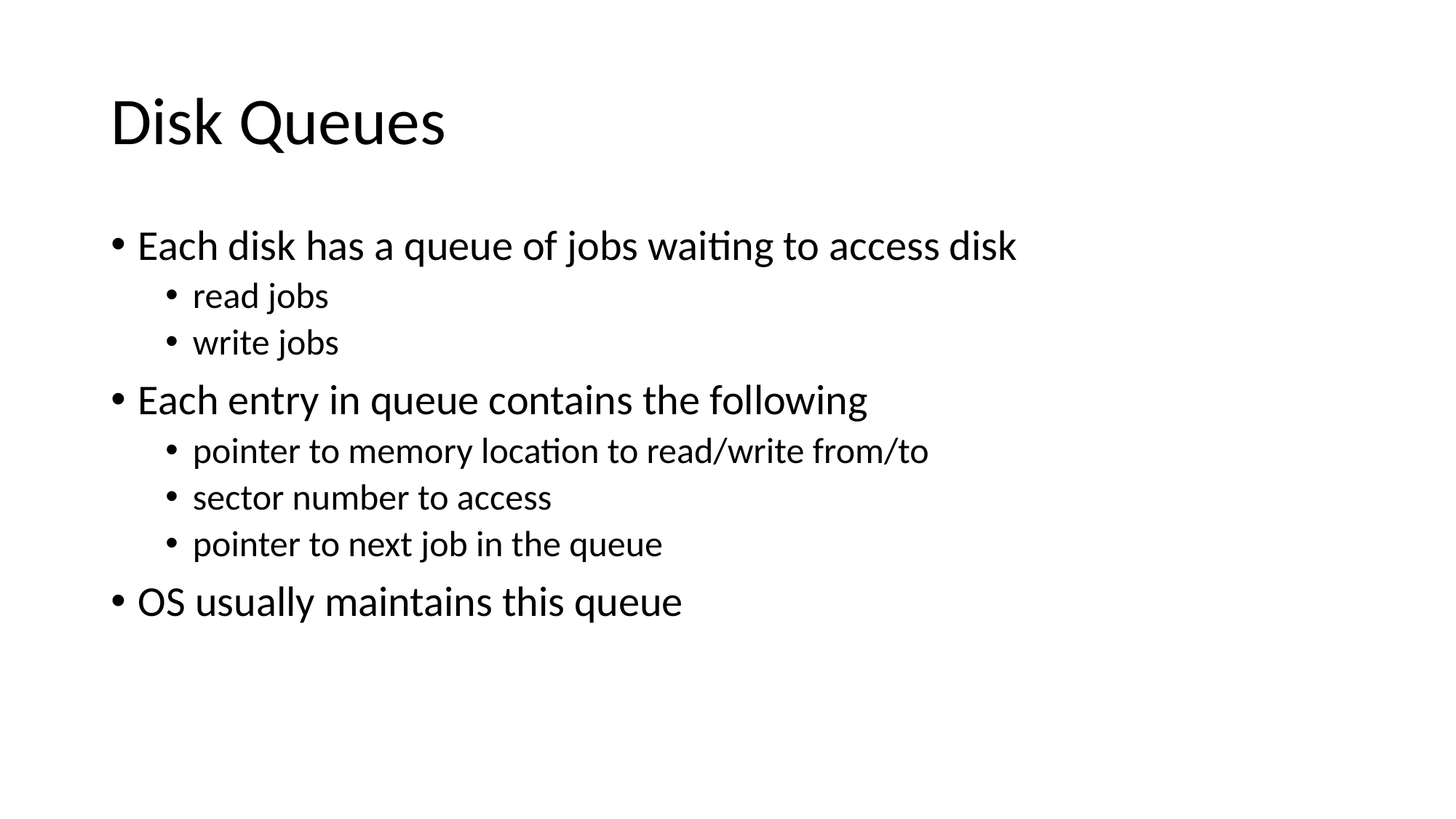

# Disk Queues
Each disk has a queue of jobs waiting to access disk
read jobs
write jobs
Each entry in queue contains the following
pointer to memory location to read/write from/to
sector number to access
pointer to next job in the queue
OS usually maintains this queue